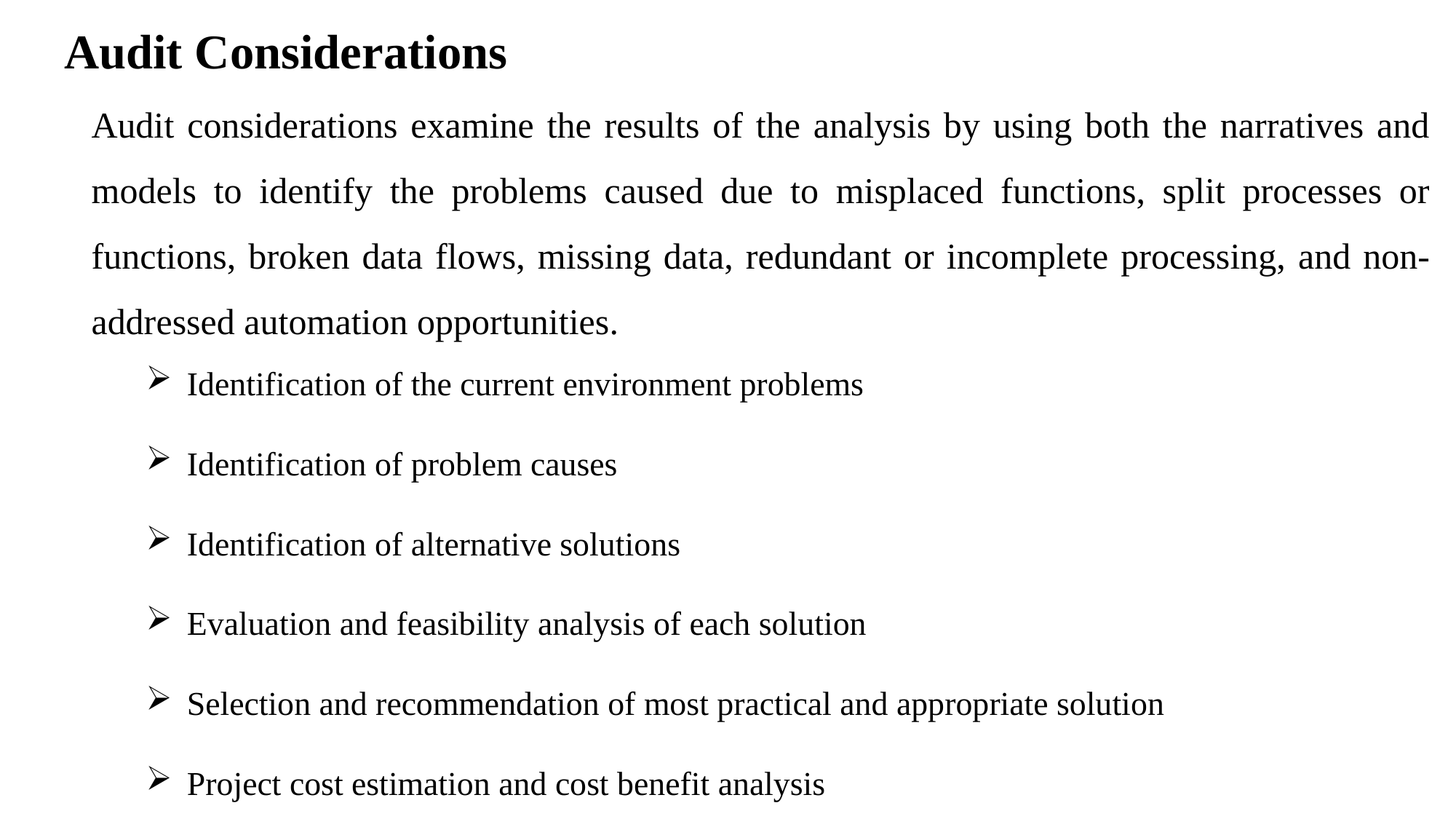

# Audit Considerations
Audit considerations examine the results of the analysis by using both the narratives and models to identify the problems caused due to misplaced functions, split processes or functions, broken data flows, missing data, redundant or incomplete processing, and non-addressed automation opportunities.
Identification of the current environment problems
Identification of problem causes
Identification of alternative solutions
Evaluation and feasibility analysis of each solution
Selection and recommendation of most practical and appropriate solution
Project cost estimation and cost benefit analysis

46